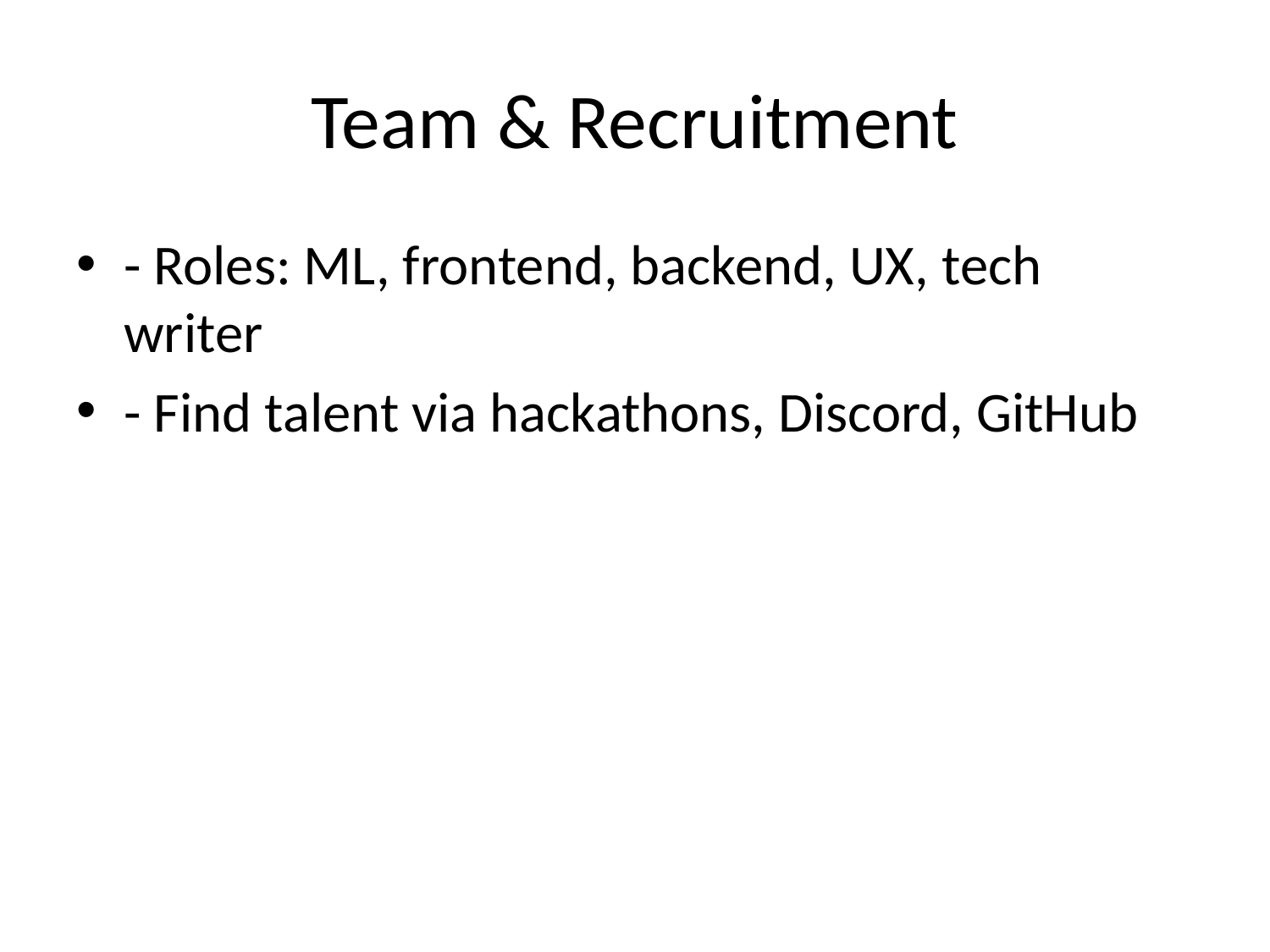

# Team & Recruitment
- Roles: ML, frontend, backend, UX, tech writer
- Find talent via hackathons, Discord, GitHub